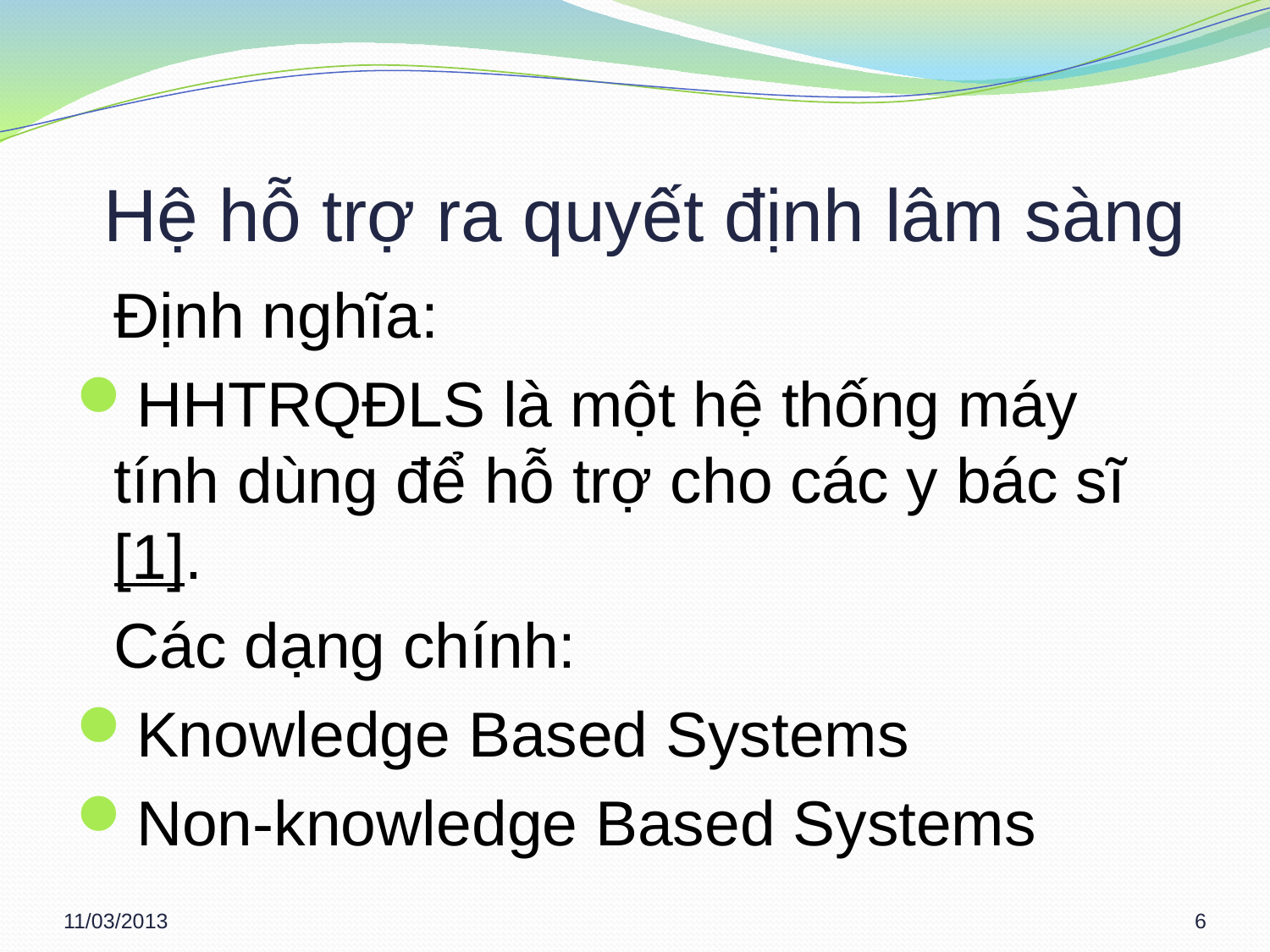

# Hệ hỗ trợ ra quyết định lâm sàng
	Định nghĩa:
HHTRQĐLS là một hệ thống máy tính dùng để hỗ trợ cho các y bác sĩ [1].
	Các dạng chính:
Knowledge Based Systems
Non-knowledge Based Systems
11/03/2013
6